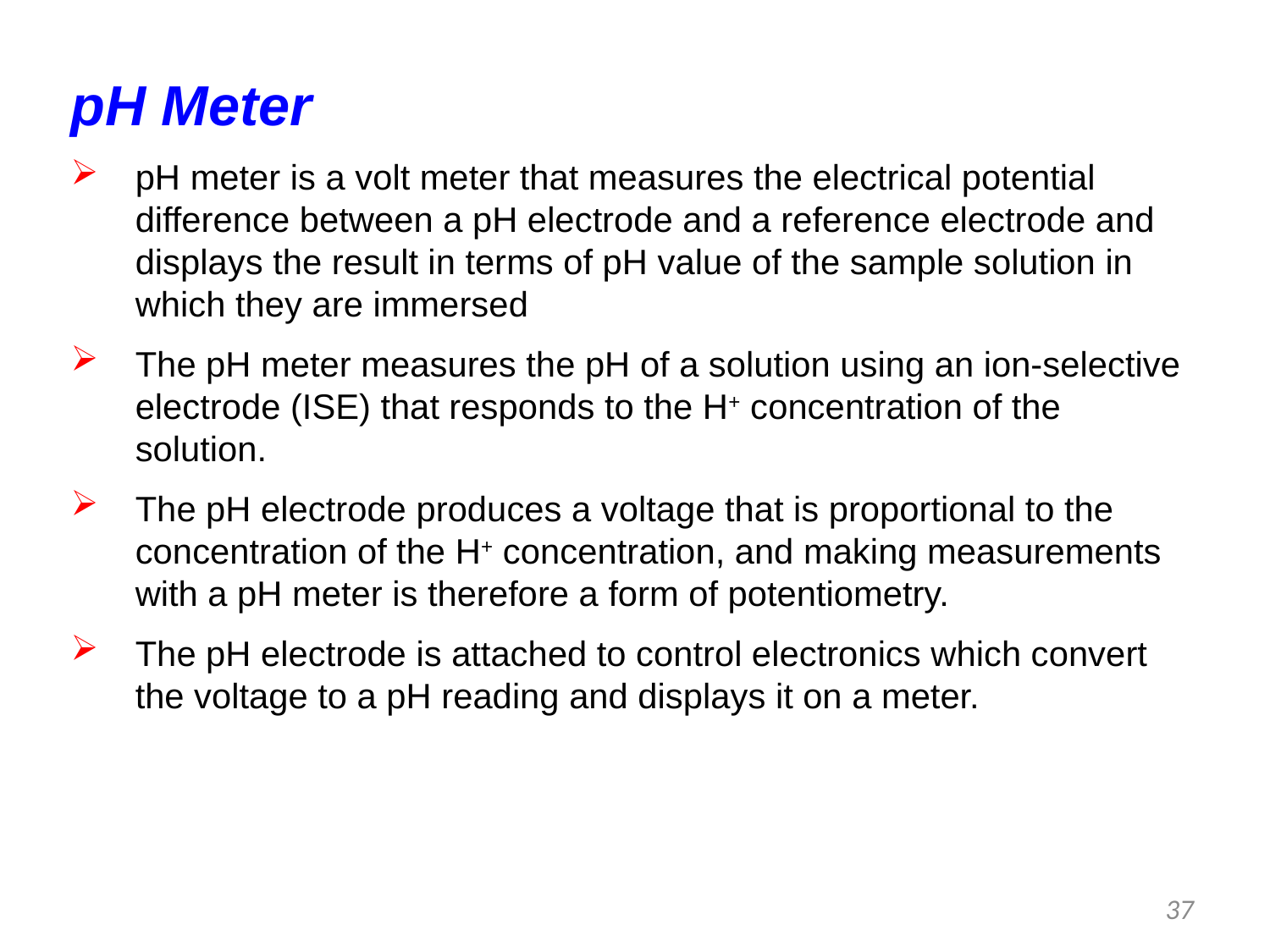

pH Meter
pH meter is a volt meter that measures the electrical potential difference between a pH electrode and a reference electrode and displays the result in terms of pH value of the sample solution in which they are immersed
The pH meter measures the pH of a solution using an ion-selective electrode (ISE) that responds to the H+ concentration of the solution.
The pH electrode produces a voltage that is proportional to the concentration of the H+ concentration, and making measurements with a pH meter is therefore a form of potentiometry.
The pH electrode is attached to control electronics which convert the voltage to a pH reading and displays it on a meter.
37